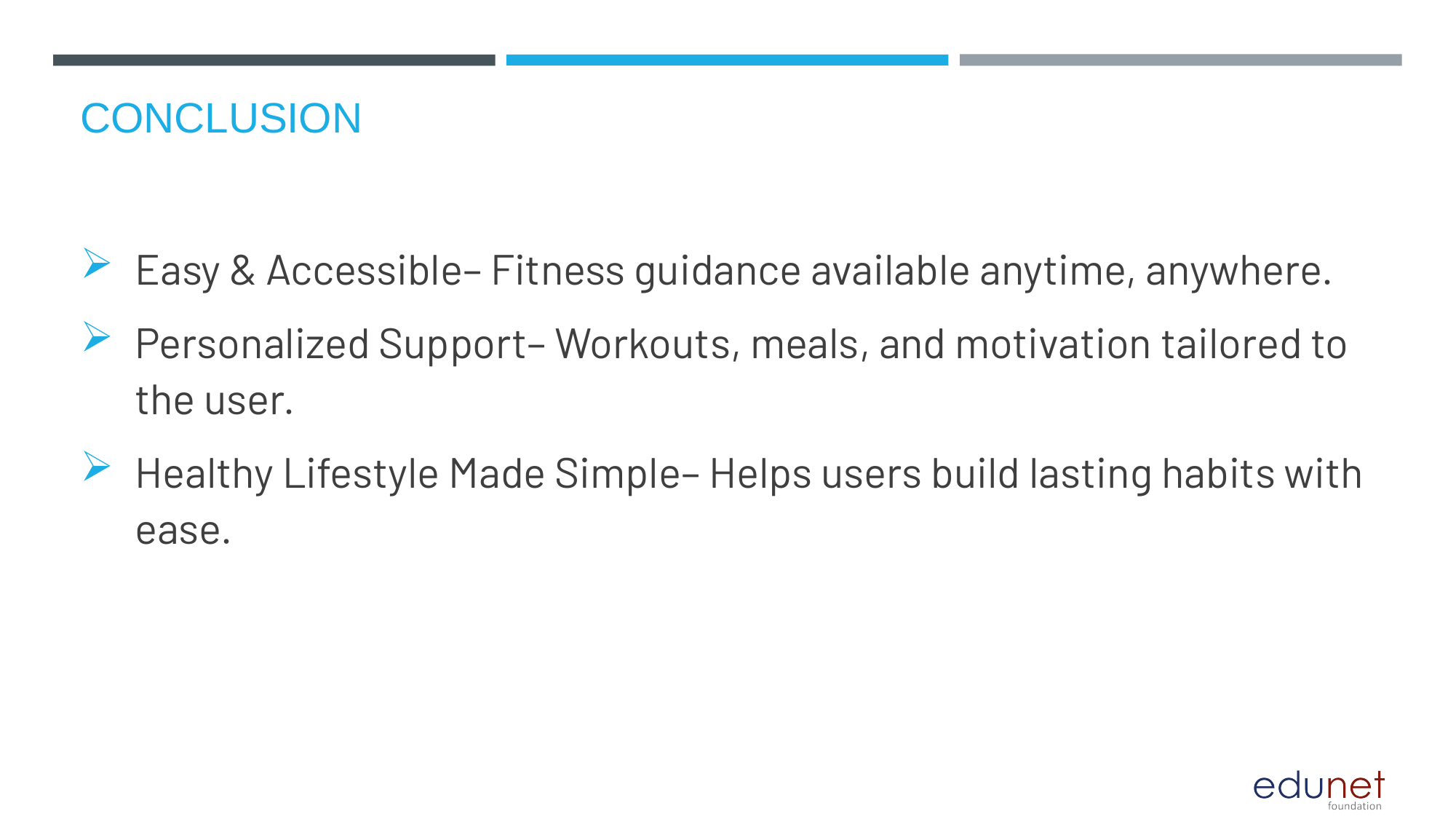

# CONCLUSION

Easy & Accessible– Fitness guidance available anytime, anywhere.
Personalized Support– Workouts, meals, and motivation tailored to the user.
Healthy Lifestyle Made Simple– Helps users build lasting habits with ease.